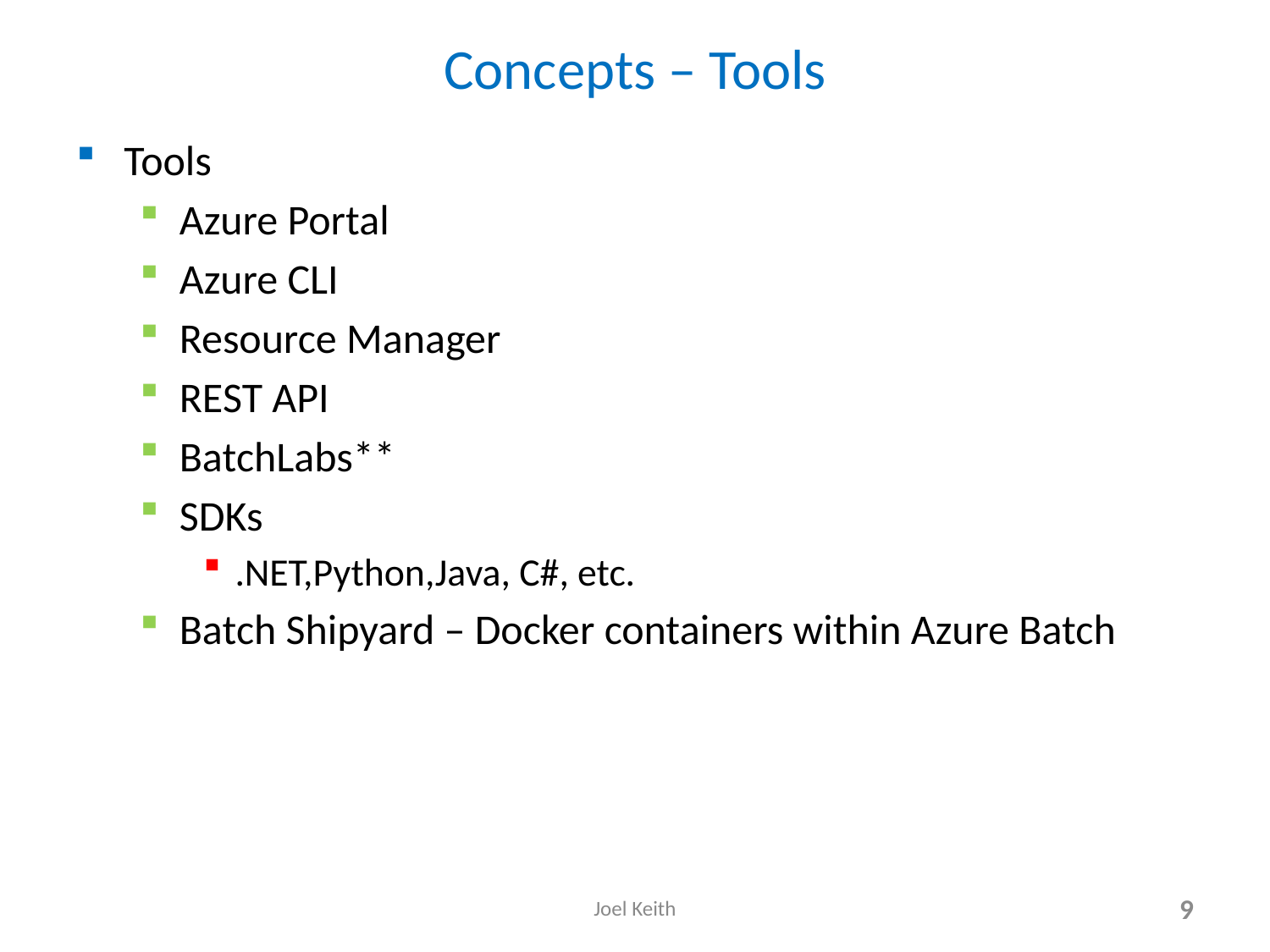

# Concepts – Tools
Tools
Azure Portal
Azure CLI
Resource Manager
REST API
BatchLabs**
SDKs
.NET,Python,Java, C#, etc.
Batch Shipyard – Docker containers within Azure Batch

Joel Keith
9